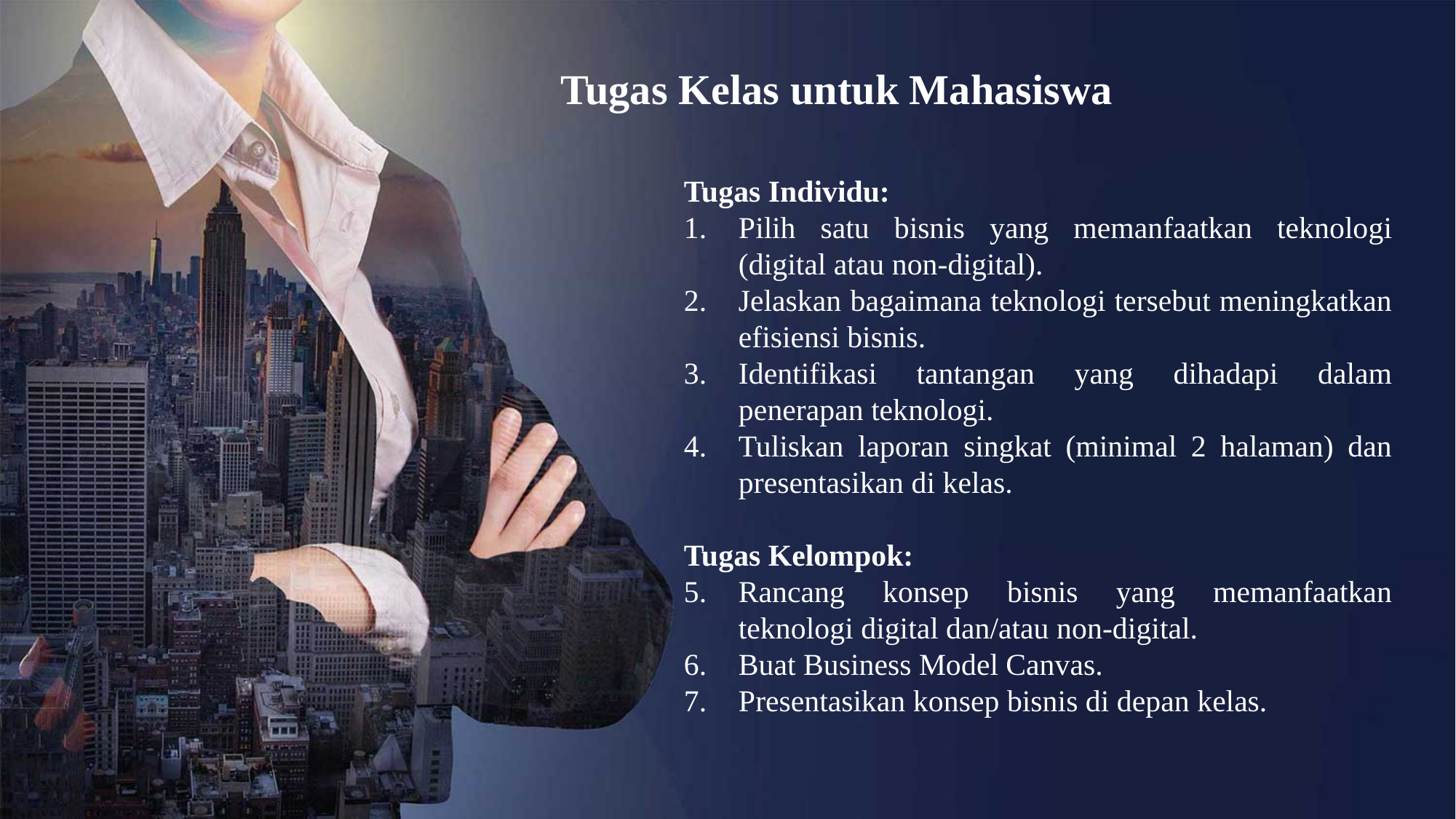

Tugas Kelas untuk Mahasiswa
Tugas Individu:
Pilih satu bisnis yang memanfaatkan teknologi (digital atau non-digital).
Jelaskan bagaimana teknologi tersebut meningkatkan efisiensi bisnis.
Identifikasi tantangan yang dihadapi dalam penerapan teknologi.
Tuliskan laporan singkat (minimal 2 halaman) dan presentasikan di kelas.

Tugas Kelompok:
Rancang konsep bisnis yang memanfaatkan teknologi digital dan/atau non-digital.
Buat Business Model Canvas.
Presentasikan konsep bisnis di depan kelas.